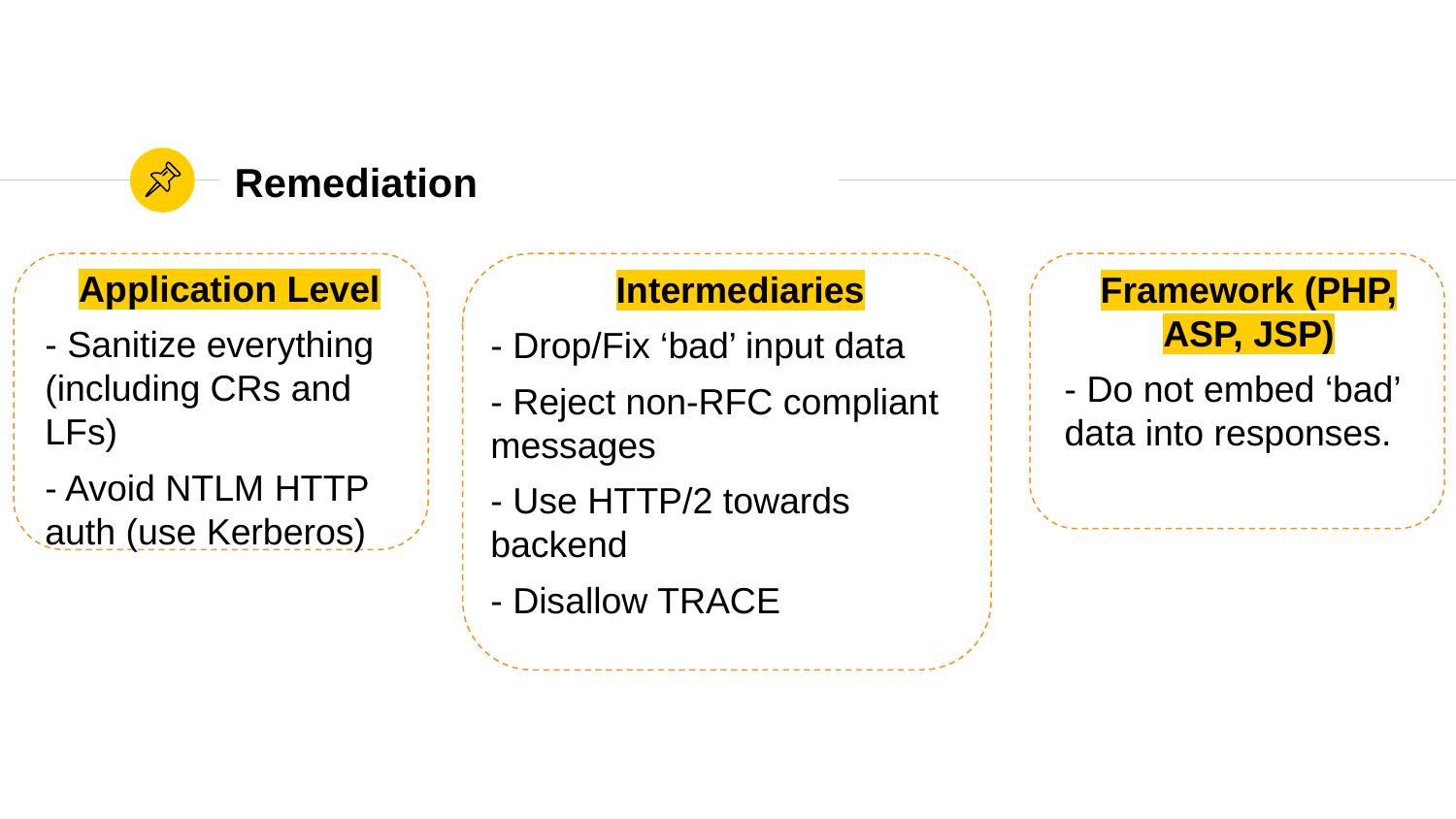

# Remediation

Application Level
- Sanitize everything (including CRs and LFs)
- Avoid NTLM HTTP auth (use Kerberos)
Intermediaries
- Drop/Fix ‘bad’ input data
- Reject non-RFC compliant messages
- Use HTTP/2 towards backend
- Disallow TRACE
Framework (PHP, ASP, JSP)
- Do not embed ‘bad’ data into responses.